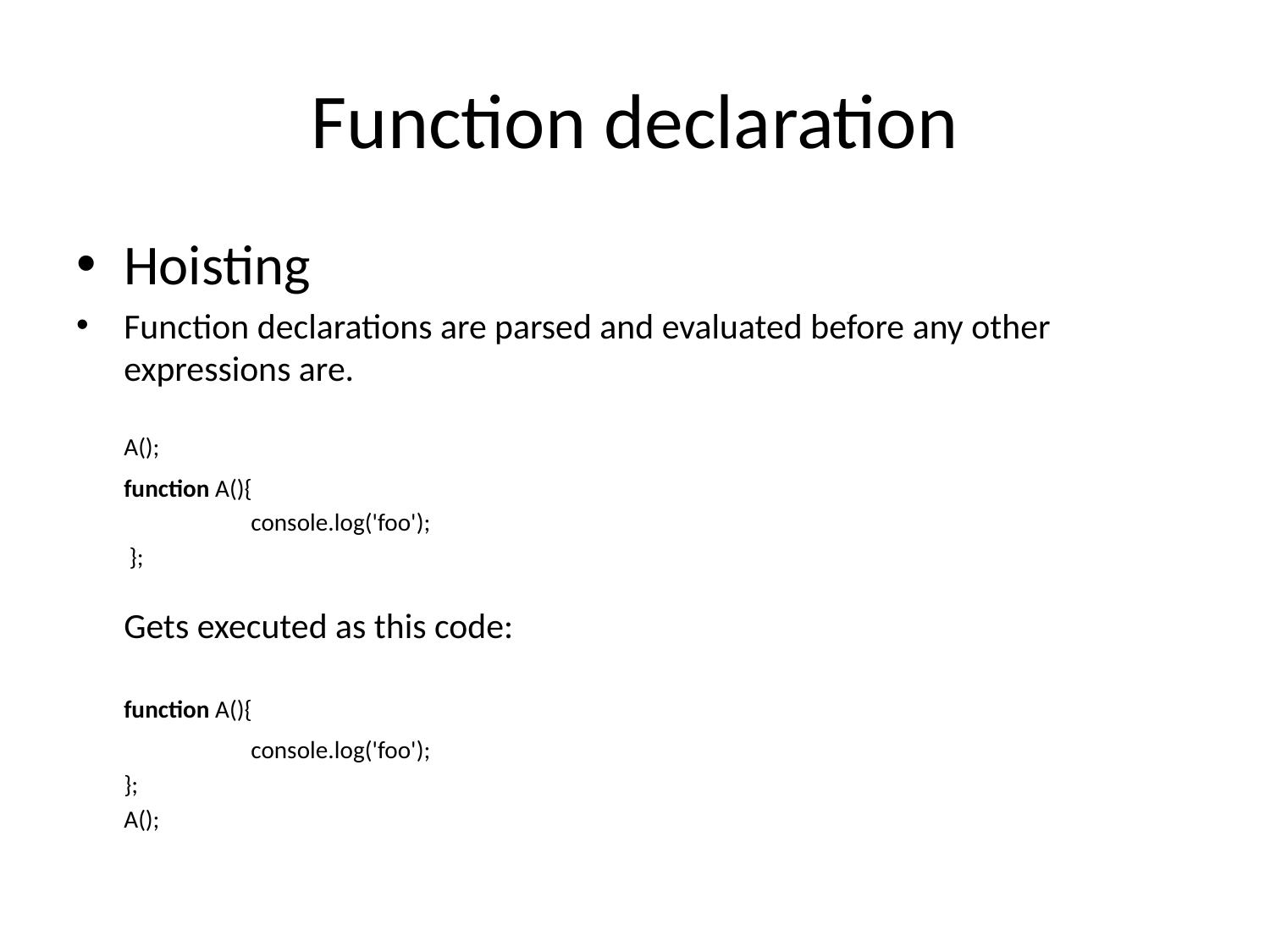

# Function declaration
Hoisting
Function declarations are parsed and evaluated before any other expressions are.
	A();
	function A(){
		console.log('foo');
	 };
	Gets executed as this code:
	function A(){
		console.log('foo');
	};
	A();